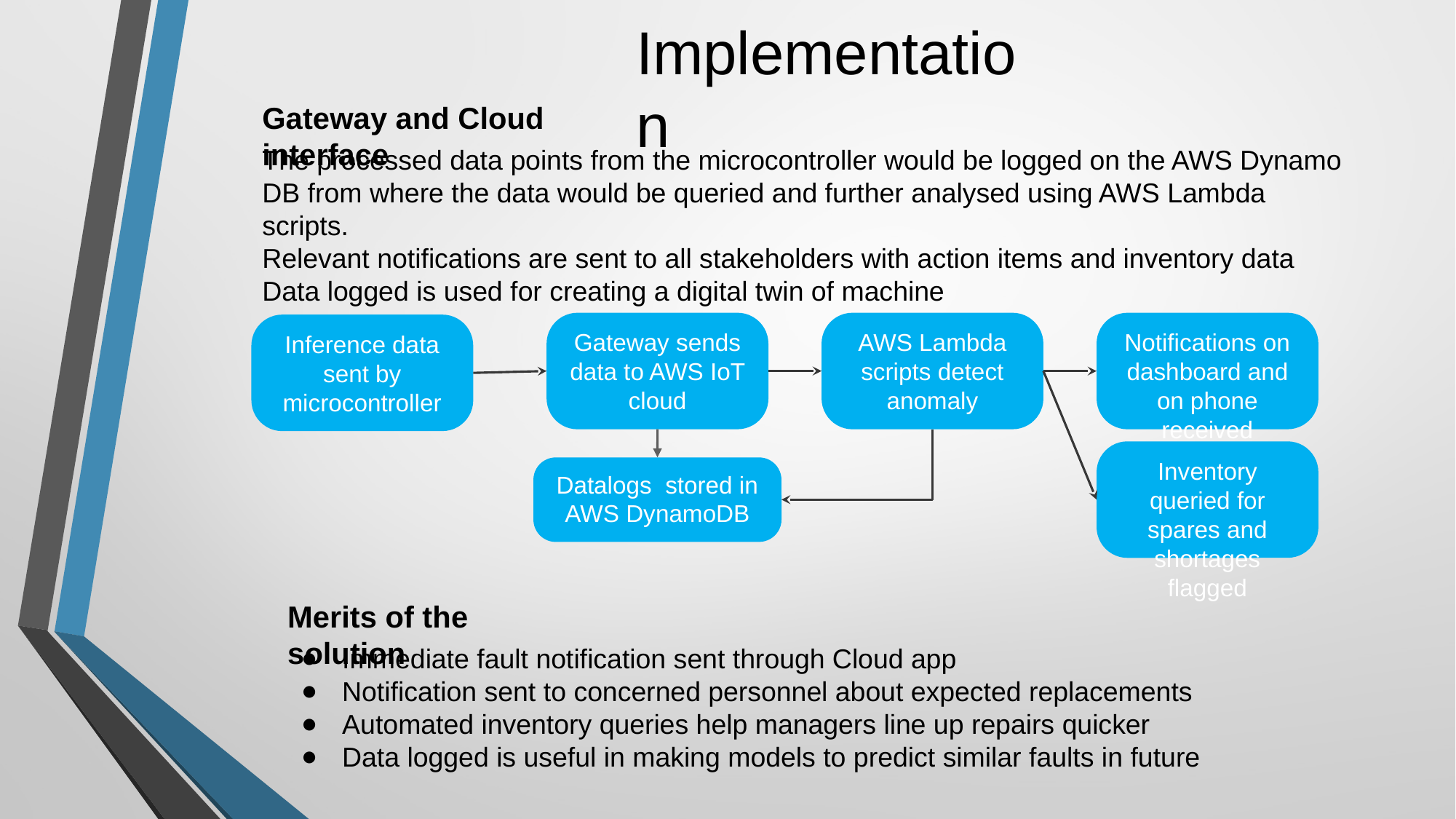

Implementation
Gateway and Cloud interface
The processed data points from the microcontroller would be logged on the AWS Dynamo DB from where the data would be queried and further analysed using AWS Lambda scripts.
Relevant notifications are sent to all stakeholders with action items and inventory data
Data logged is used for creating a digital twin of machine
Notifications on dashboard and on phone received
Gateway sends data to AWS IoT cloud
AWS Lambda scripts detect anomaly
Inference data sent by microcontroller
Inventory queried for spares and shortages flagged
Datalogs  stored in AWS DynamoDB
Merits of the solution
Immediate fault notification sent through Cloud app
Notification sent to concerned personnel about expected replacements
Automated inventory queries help managers line up repairs quicker
Data logged is useful in making models to predict similar faults in future